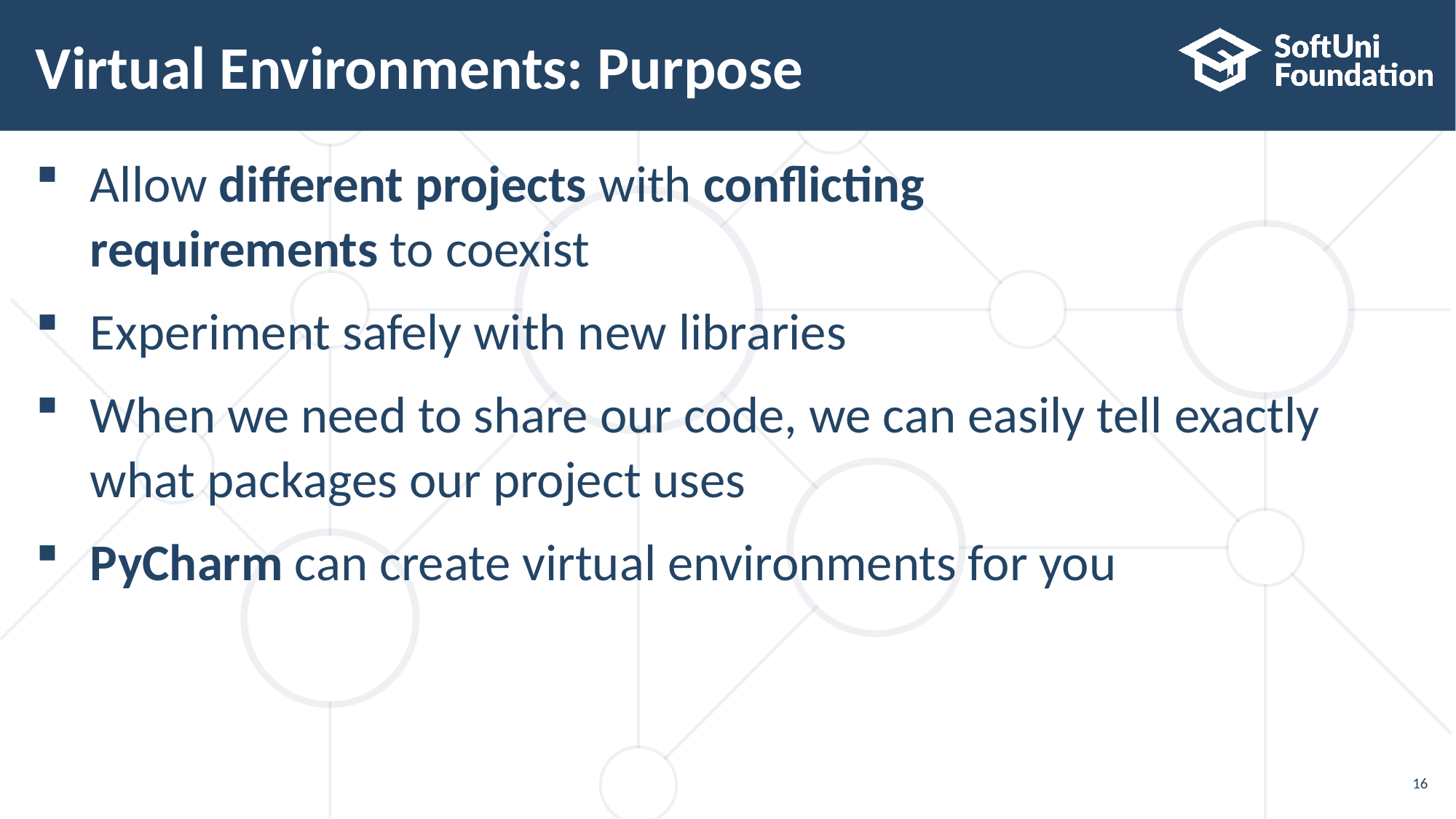

# Virtual Environments: Purpose
Allow different projects with conflicting
requirements to coexist
Experiment safely with new libraries
When we need to share our code, we can easily tell exactly
what packages our project uses
PyCharm can create virtual environments for you

16